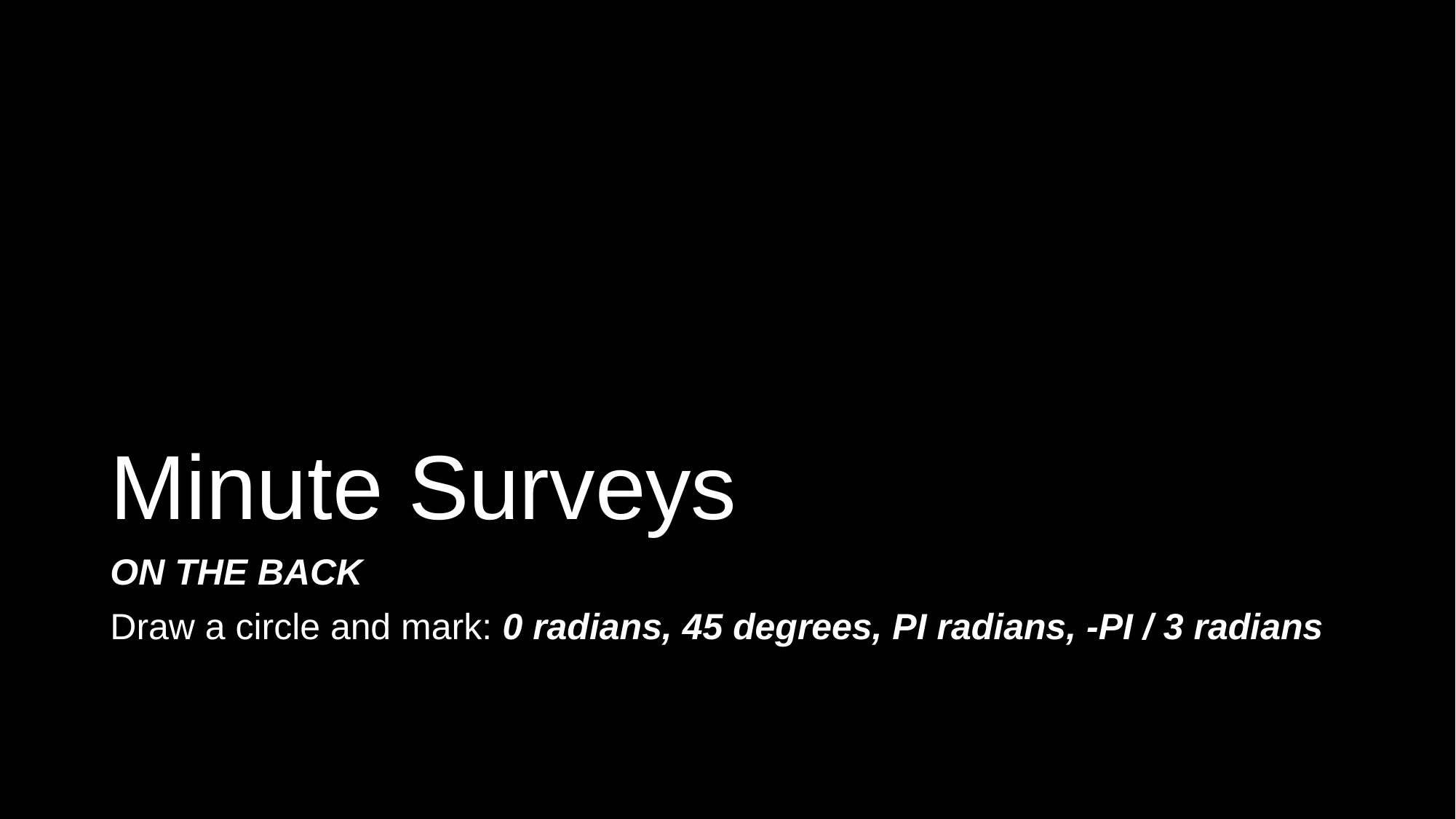

# Minute Surveys
ON THE BACK
Draw a circle and mark: 0 radians, 45 degrees, PI radians, -PI / 3 radians